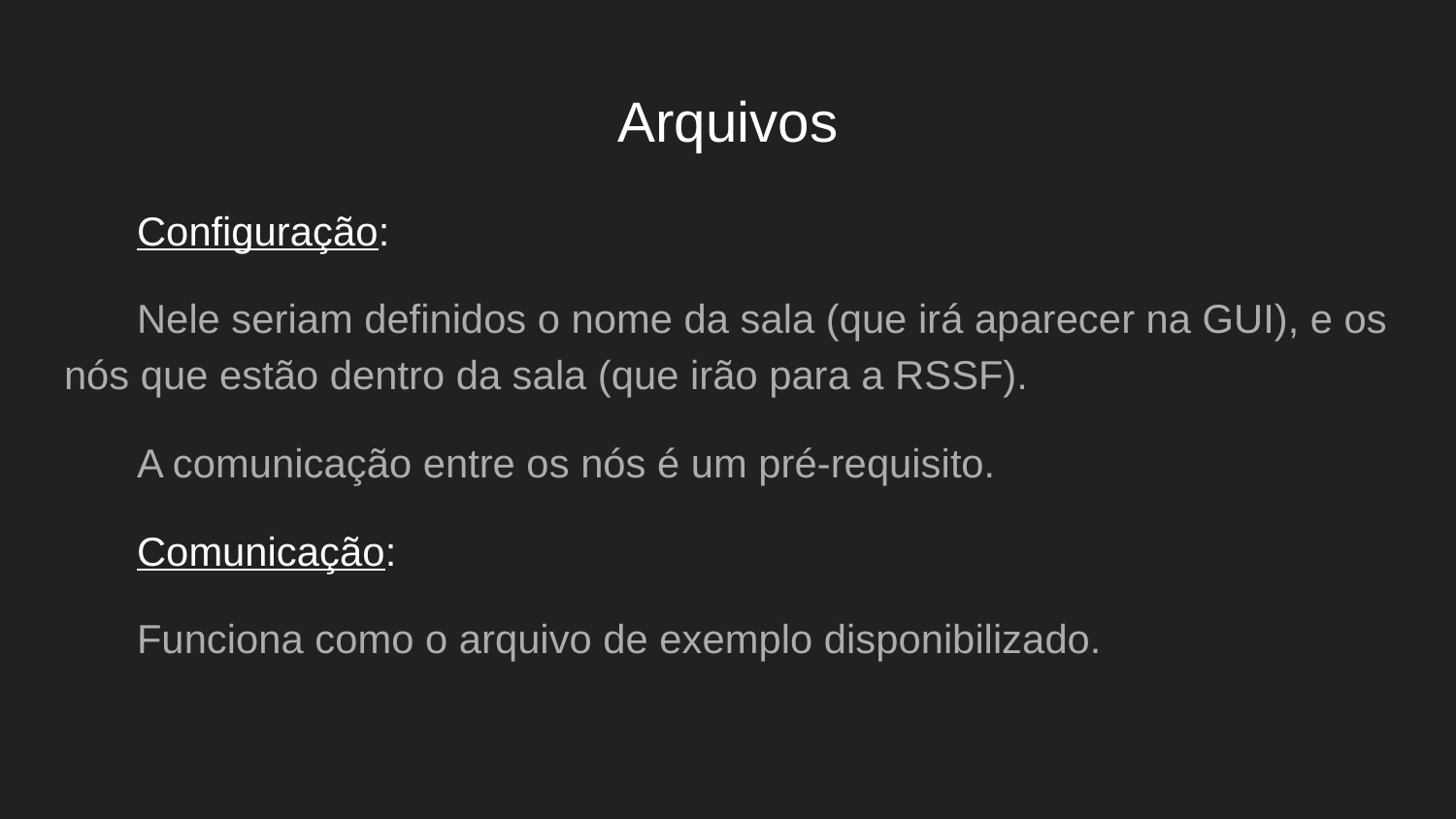

# Arquivos
Configuração:
Nele seriam definidos o nome da sala (que irá aparecer na GUI), e os nós que estão dentro da sala (que irão para a RSSF).
A comunicação entre os nós é um pré-requisito.
Comunicação:
Funciona como o arquivo de exemplo disponibilizado.